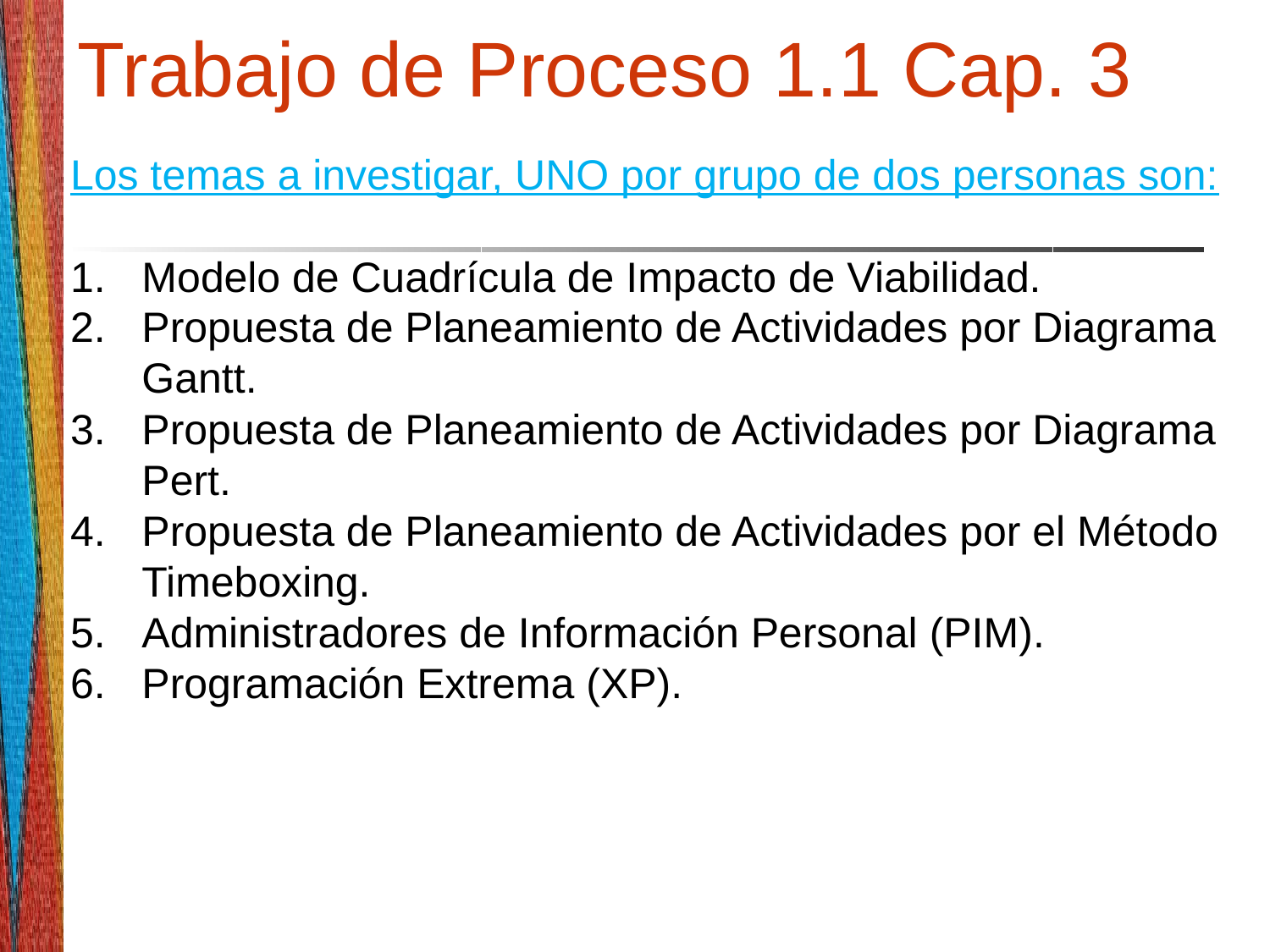

# Trabajo de Proceso 1.1 Cap. 3
Los temas a investigar, UNO por grupo de dos personas son:

Modelo de Cuadrícula de Impacto de Viabilidad.
Propuesta de Planeamiento de Actividades por Diagrama Gantt.
Propuesta de Planeamiento de Actividades por Diagrama Pert.
Propuesta de Planeamiento de Actividades por el Método Timeboxing.
Administradores de Información Personal (PIM).
Programación Extrema (XP).